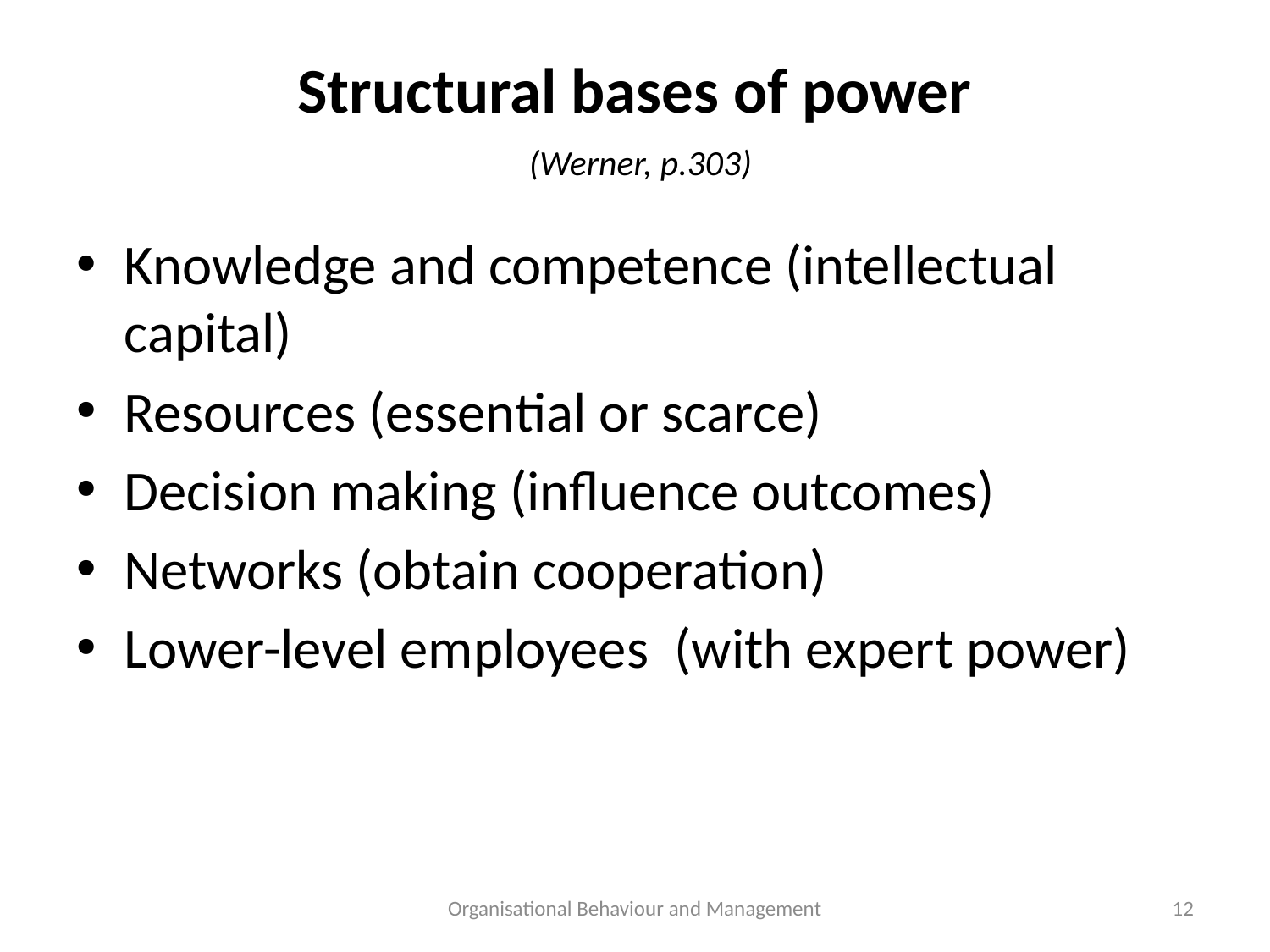

# Structural bases of power (Werner, p.303)
Knowledge and competence (intellectual capital)
Resources (essential or scarce)
Decision making (influence outcomes)
Networks (obtain cooperation)
Lower-level employees  (with expert power)
Organisational Behaviour and Management
12